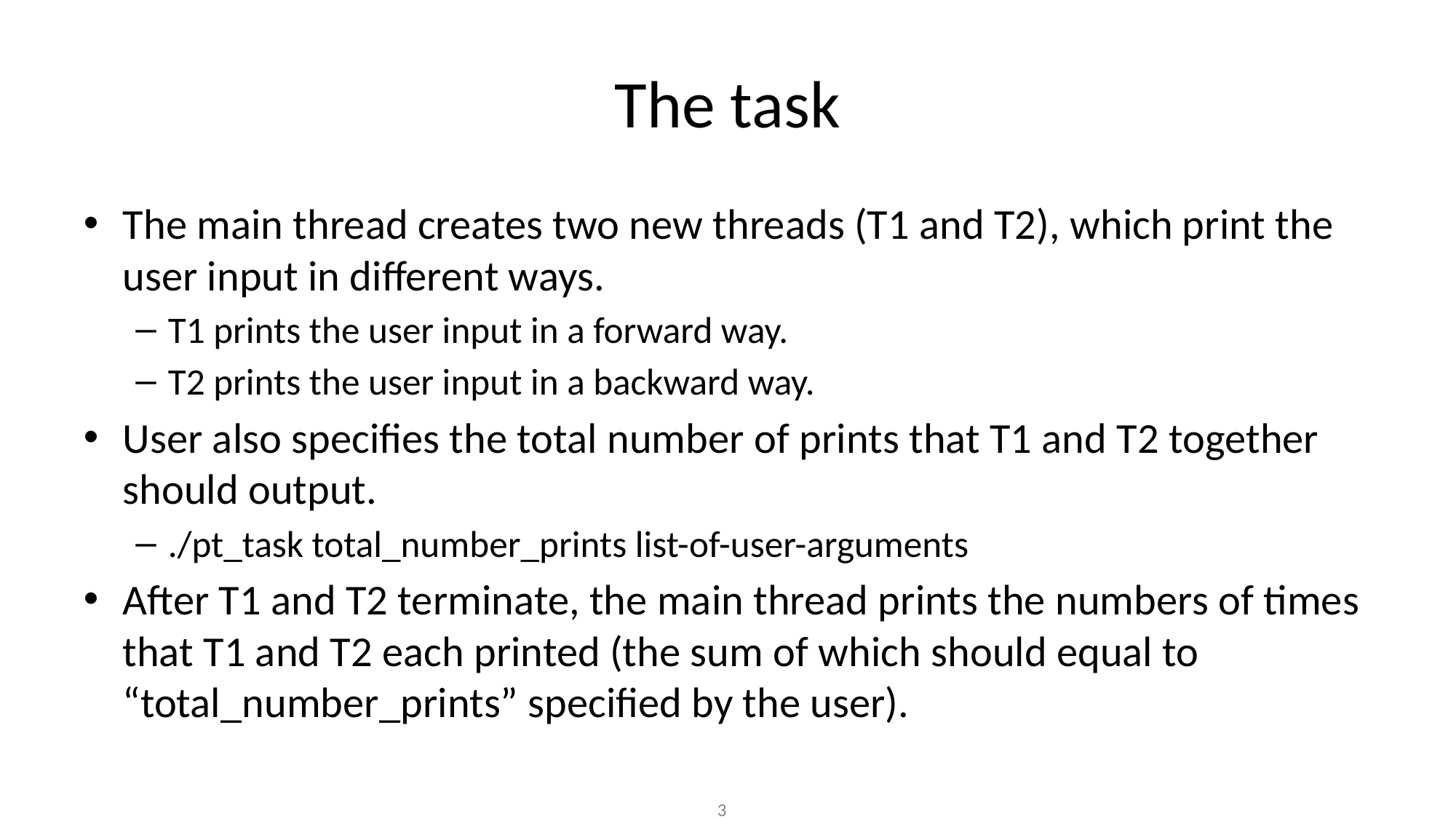

# The task
The main thread creates two new threads (T1 and T2), which print the user input in different ways.
T1 prints the user input in a forward way.
T2 prints the user input in a backward way.
User also specifies the total number of prints that T1 and T2 together should output.
./pt_task total_number_prints list-of-user-arguments
After T1 and T2 terminate, the main thread prints the numbers of times that T1 and T2 each printed (the sum of which should equal to “total_number_prints” specified by the user).
3